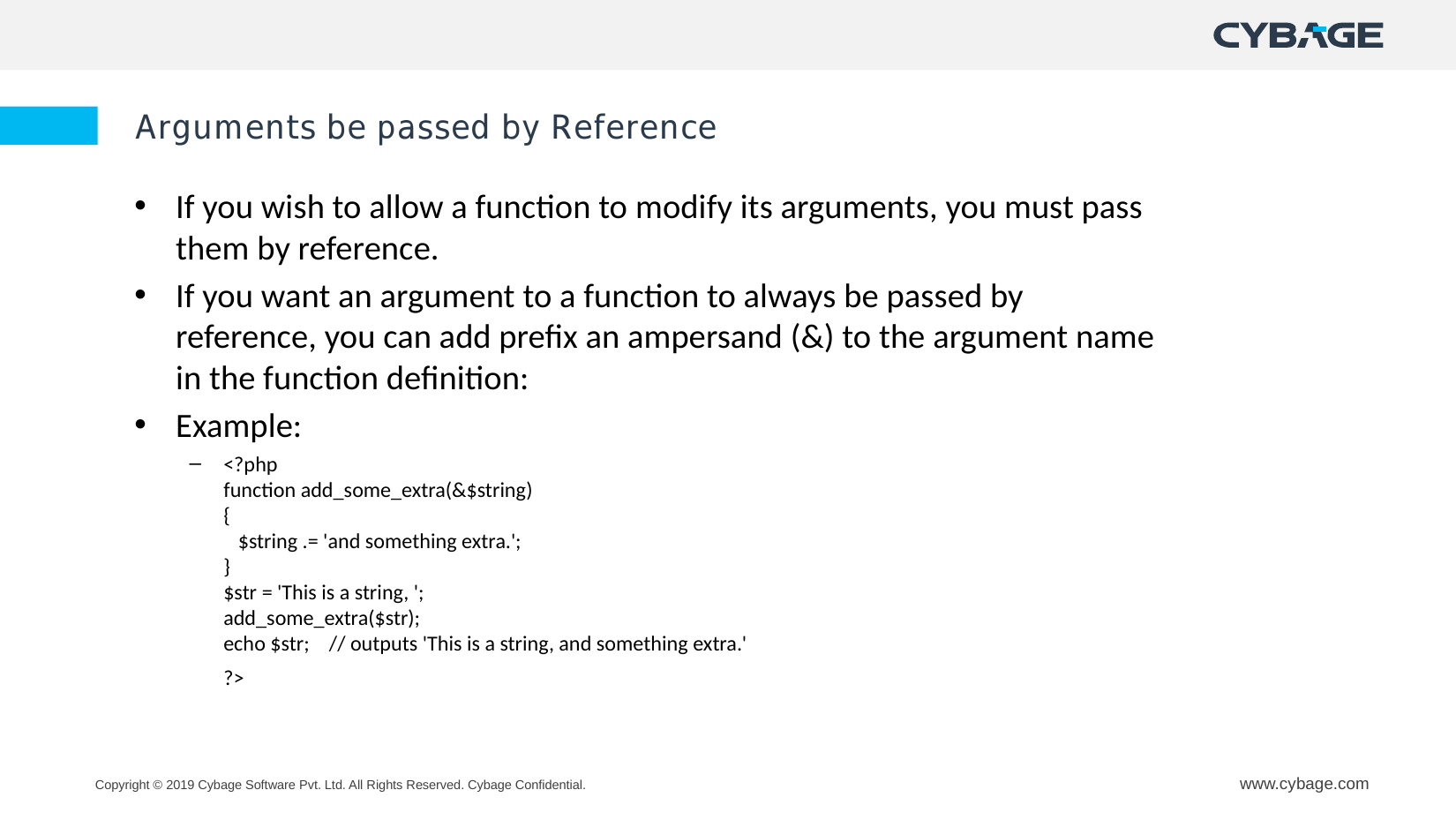

# Arguments be passed by Reference

If you wish to allow a function to modify its arguments, you must pass them by reference.
If you want an argument to a function to always be passed by reference, you can add prefix an ampersand (&) to the argument name in the function definition:
Example:
<?php
function add_some_extra(&$string)
{
   $string .= 'and something extra.';
}
$str = 'This is a string, ';
add_some_extra($str);
echo $str;    // outputs 'This is a string, and something extra.'
?>